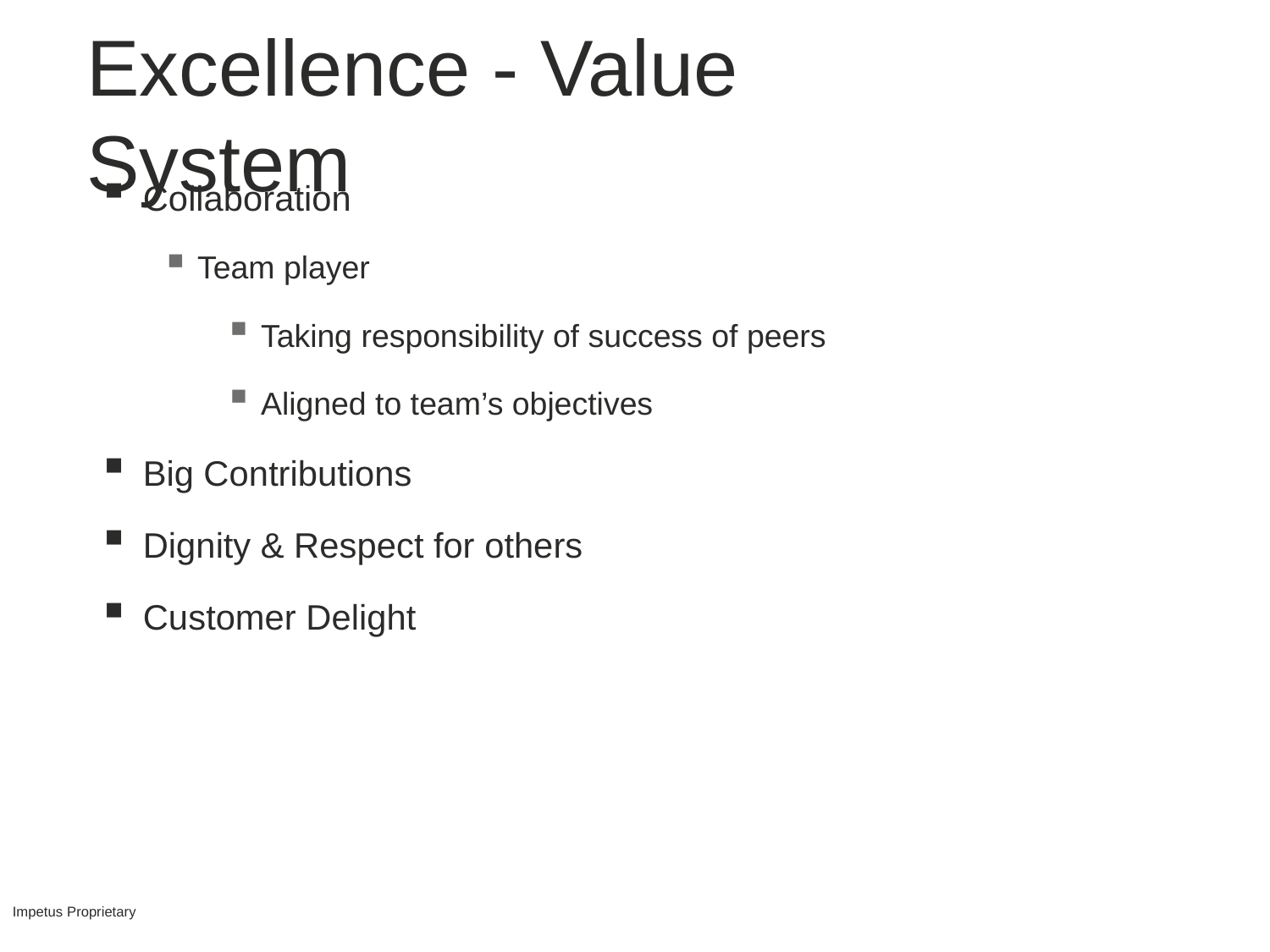

# Excellence - Value System
Collaboration
Team player
Taking responsibility of success of peers
Aligned to team’s objectives
Big Contributions
Dignity & Respect for others
Customer Delight

Impetus Proprietary